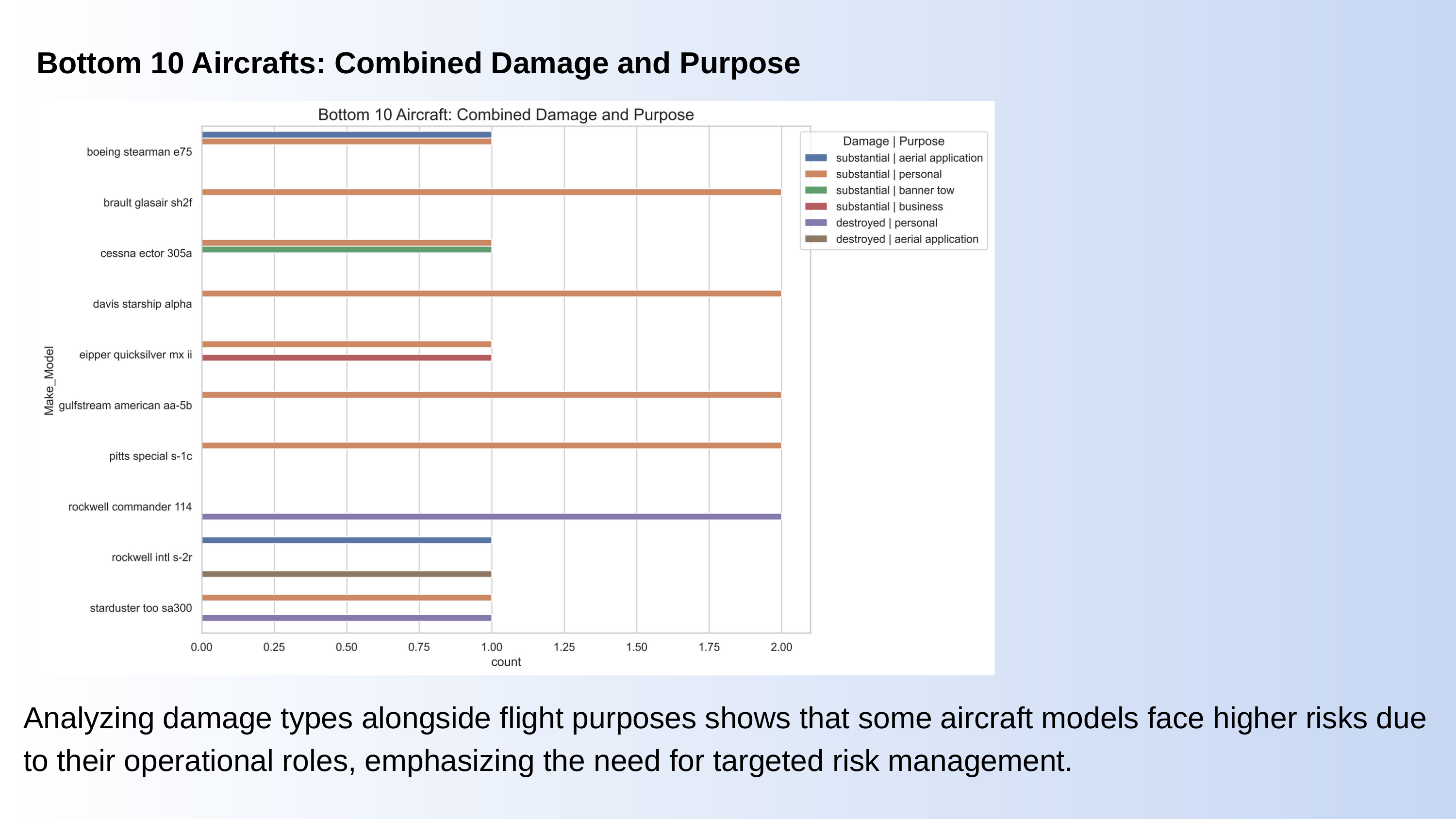

Bottom 10 Aircrafts: Combined Damage and Purpose

Analyzing damage types alongside flight purposes shows that some aircraft models face higher risks due to their operational roles, emphasizing the need for targeted risk management.